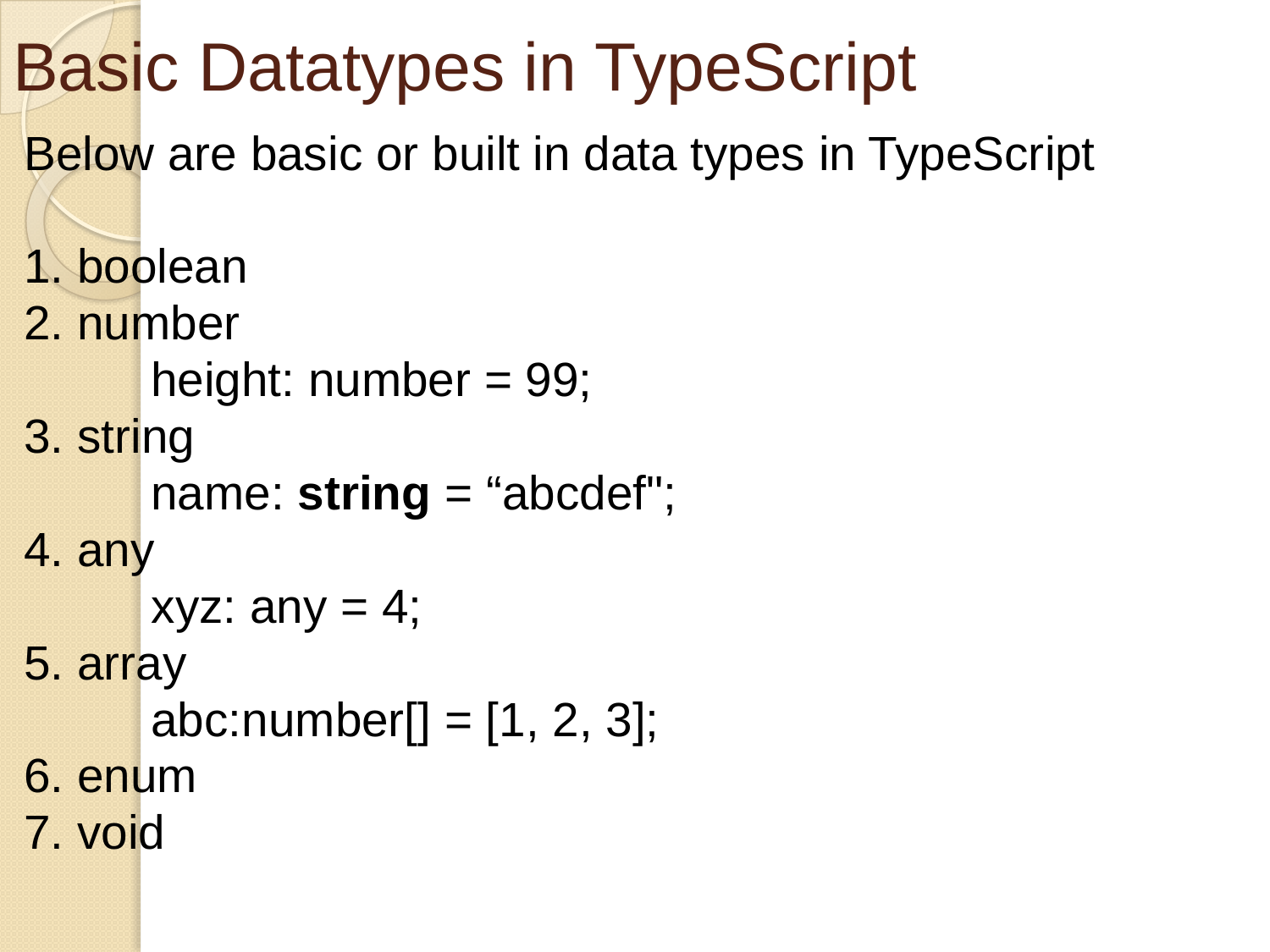

# Basic Datatypes in TypeScript
Below are basic or built in data types in TypeScript

1. boolean
2. number
	height: number = 99;
3. string
	name: string = “abcdef";
4. any
	xyz: any = 4;
5. array
	abc:number[] = [1, 2, 3];
6. enum
7. void